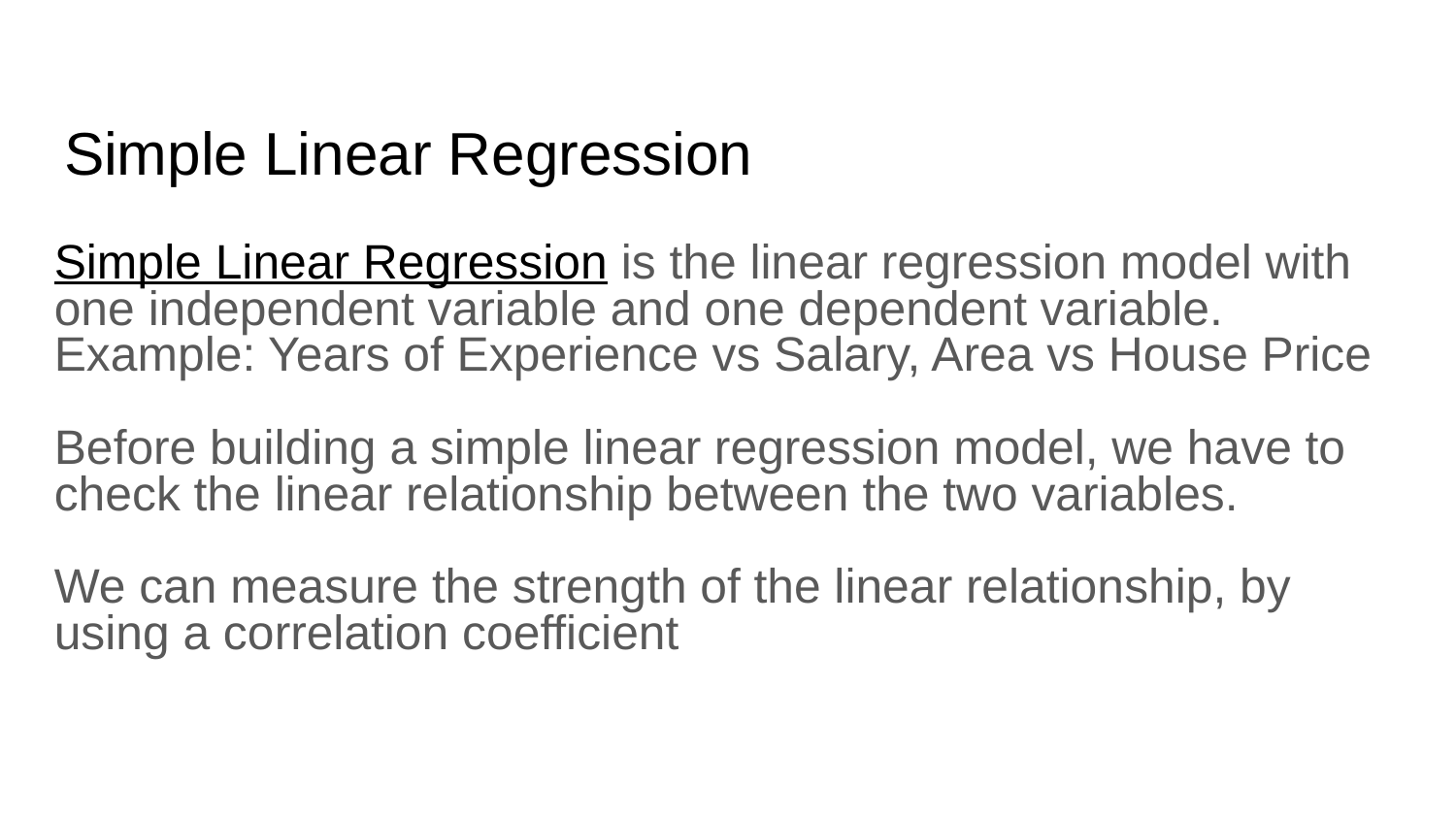

# Simple Linear Regression
Simple Linear Regression is the linear regression model with one independent variable and one dependent variable.
Example: Years of Experience vs Salary, Area vs House Price

Before building a simple linear regression model, we have to check the linear relationship between the two variables.

We can measure the strength of the linear relationship, by using a correlation coefficient